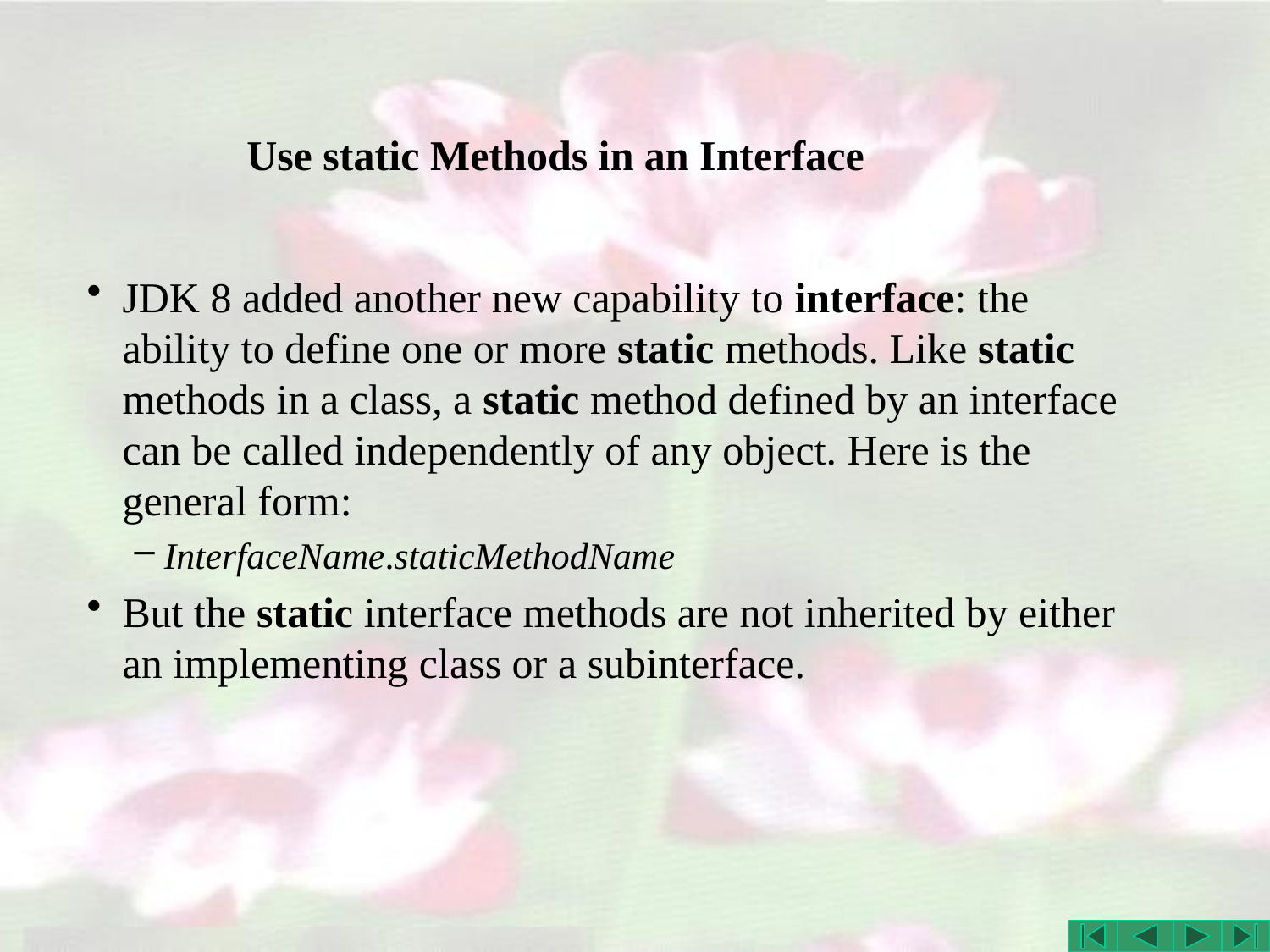

# Use static Methods in an Interface
JDK 8 added another new capability to interface: the ability to define one or more static methods. Like static methods in a class, a static method defined by an interface can be called independently of any object. Here is the general form:
InterfaceName.staticMethodName
But the static interface methods are not inherited by either an implementing class or a subinterface.